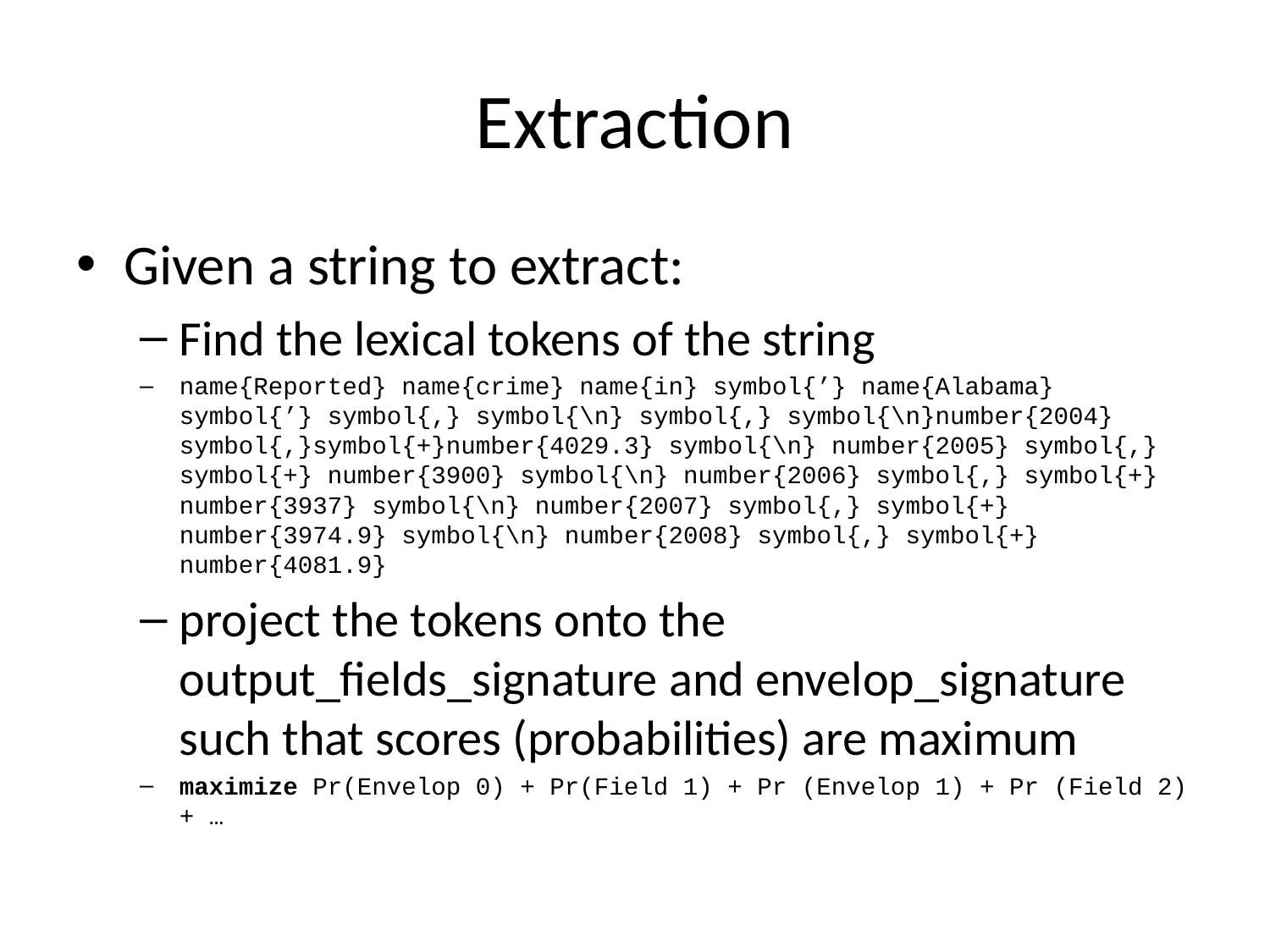

# Extraction
Given a string to extract:
Find the lexical tokens of the string
name{Reported} name{crime} name{in} symbol{’} name{Alabama} symbol{’} symbol{,} symbol{\n} symbol{,} symbol{\n}number{2004} symbol{,}symbol{+}number{4029.3} symbol{\n} number{2005} symbol{,} symbol{+} number{3900} symbol{\n} number{2006} symbol{,} symbol{+} number{3937} symbol{\n} number{2007} symbol{,} symbol{+} number{3974.9} symbol{\n} number{2008} symbol{,} symbol{+} number{4081.9}
project the tokens onto the output_fields_signature and envelop_signature such that scores (probabilities) are maximum
maximize Pr(Envelop 0) + Pr(Field 1) + Pr (Envelop 1) + Pr (Field 2) + …